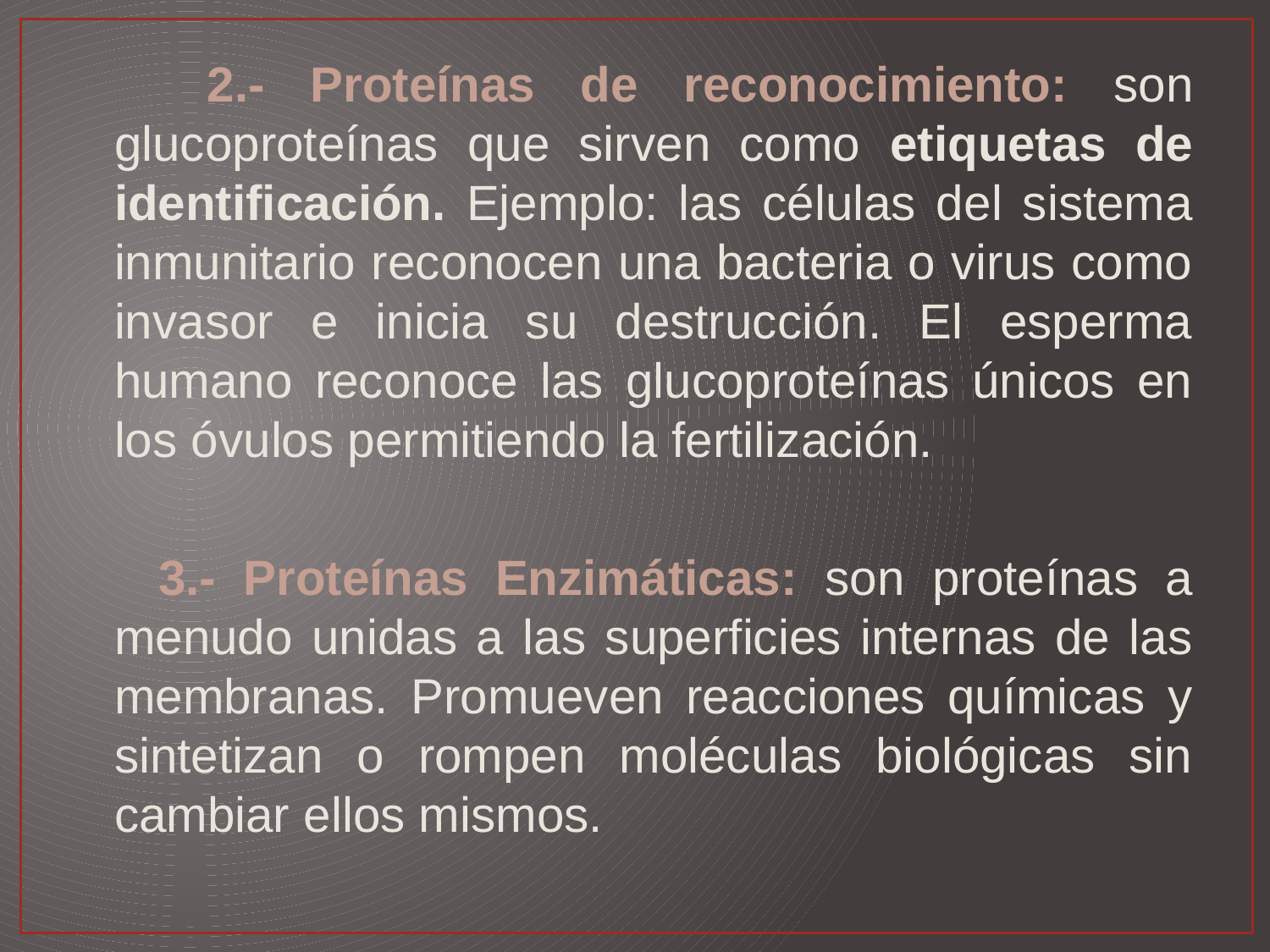

2.- Proteínas de reconocimiento: son glucoproteínas que sirven como etiquetas de identificación. Ejemplo: las células del sistema inmunitario reconocen una bacteria o virus como invasor e inicia su destrucción. El esperma humano reconoce las glucoproteínas únicos en los óvulos permitiendo la fertilización.

   3.- Proteínas Enzimáticas: son proteínas a menudo unidas a las superficies internas de las membranas. Promueven reacciones químicas y sintetizan o rompen moléculas biológicas sin cambiar ellos mismos.